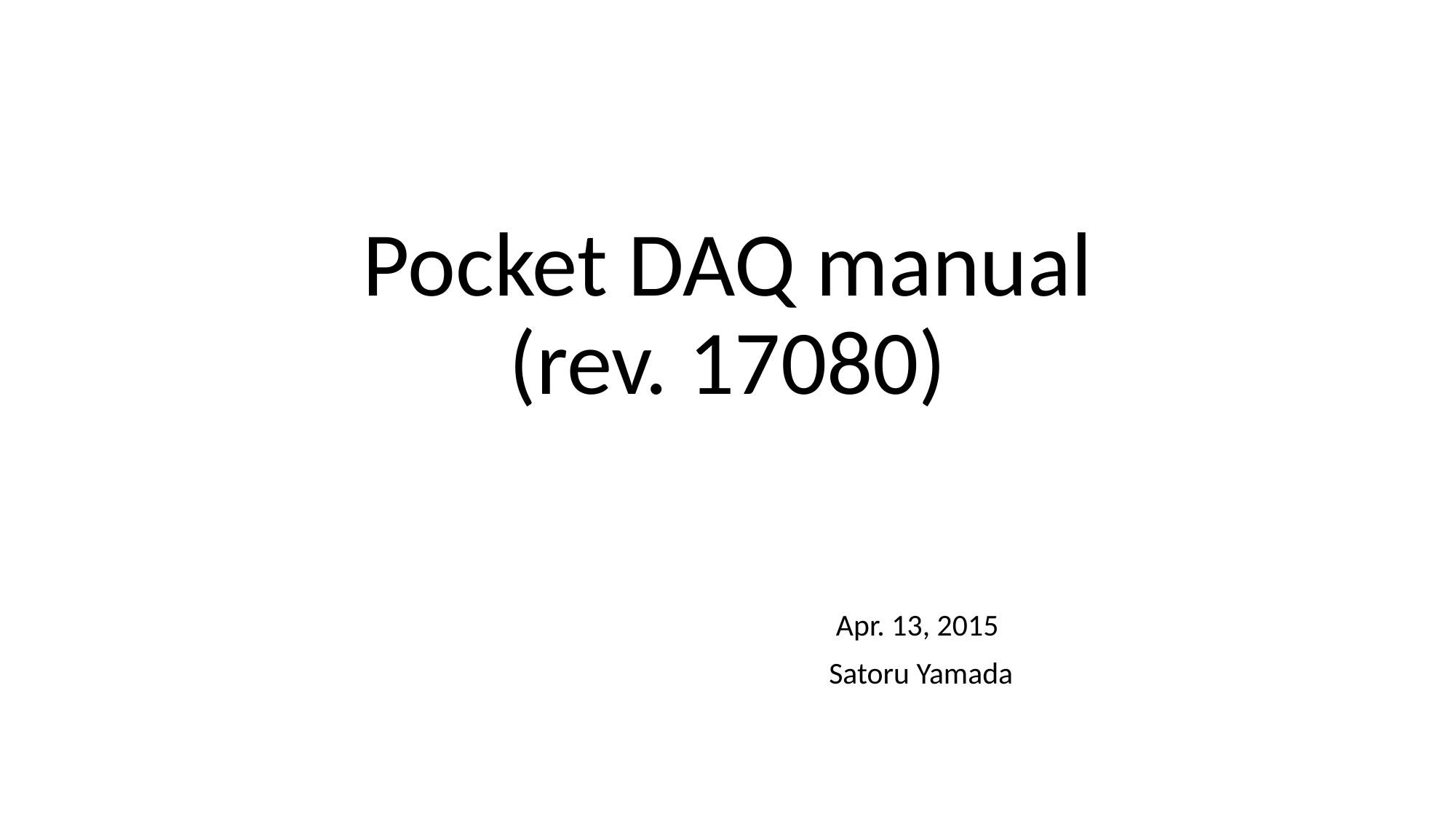

# Pocket DAQ manual (rev. 17080)
Apr. 13, 2015
Satoru Yamada